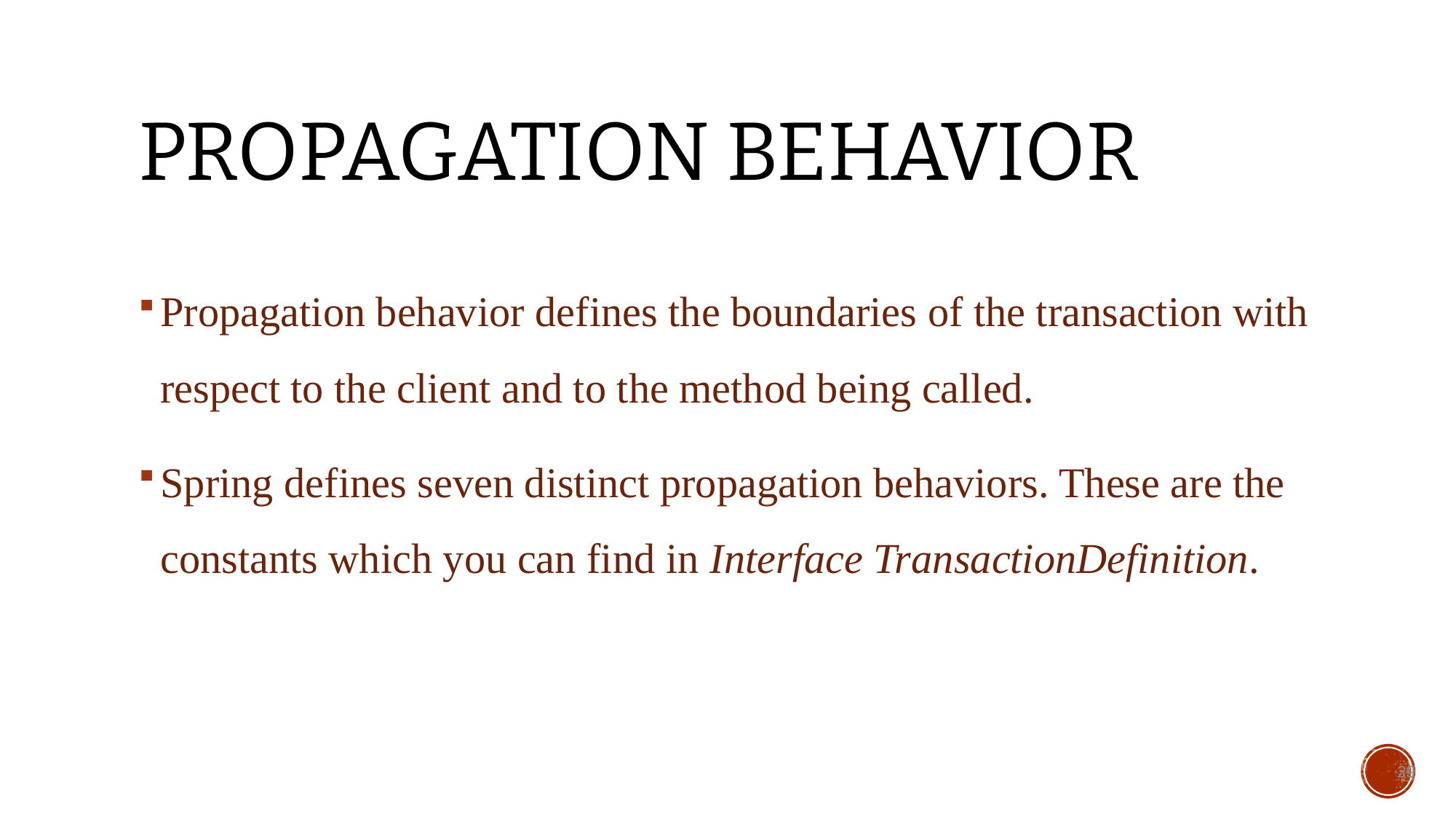

# Propagation Behavior
Propagation behavior defines the boundaries of the transaction with respect to the client and to the method being called.
Spring defines seven distinct propagation behaviors. These are the constants which you can find in Interface TransactionDefinition.

29